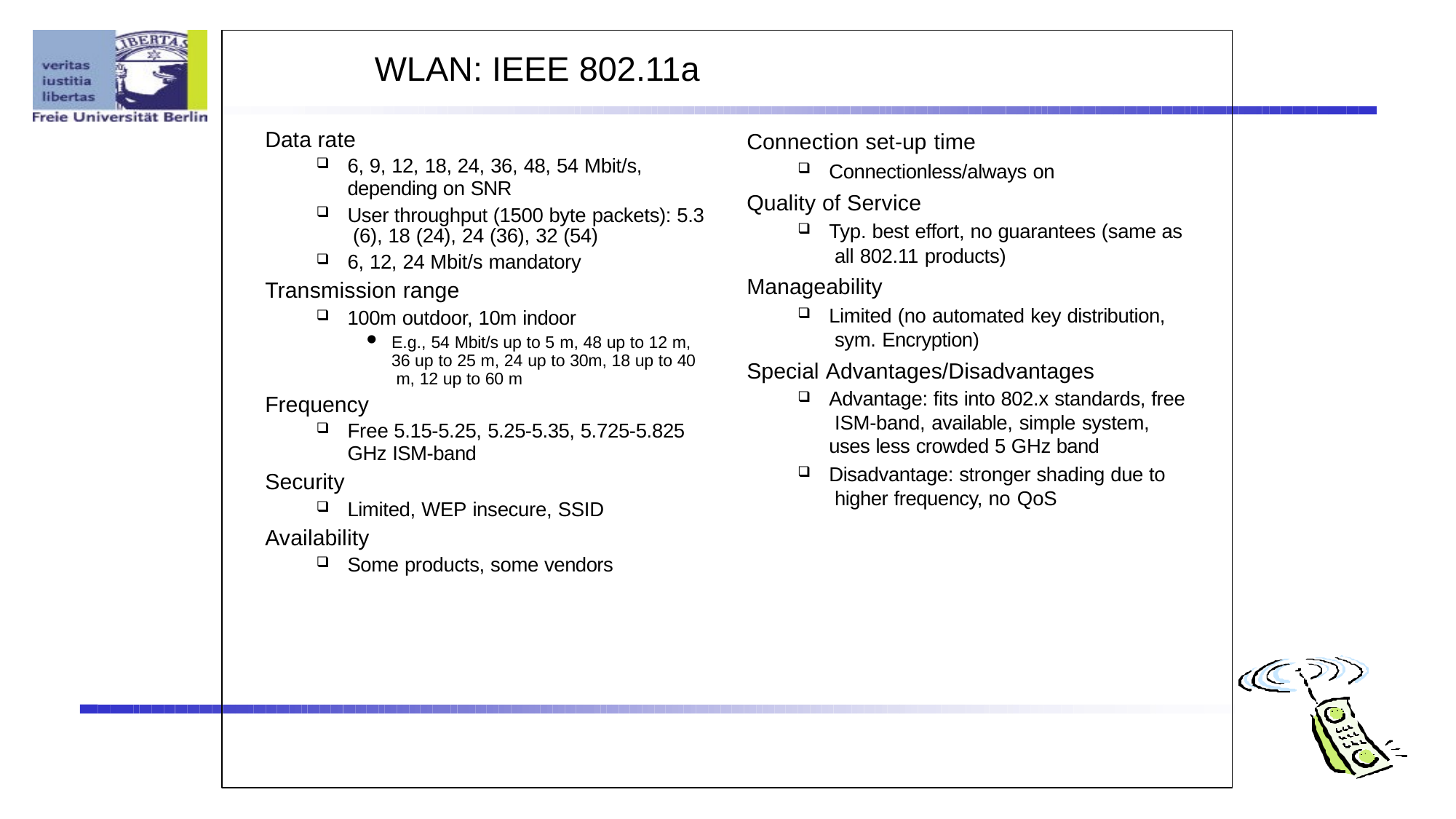

# WLAN: IEEE 802.11a
Connection set-up time
Connectionless/always on
Quality of Service
Typ. best effort, no guarantees (same as  all 802.11 products)
Manageability
Limited (no automated key distribution,  sym. Encryption)
Special Advantages/Disadvantages
Advantage: fits into 802.x standards, free  ISM-band, available, simple system,  uses less crowded 5 GHz band
Disadvantage: stronger shading due to  higher frequency, no QoS
Data rate
6, 9, 12, 18, 24, 36, 48, 54 Mbit/s,
depending on SNR
User throughput (1500 byte packets): 5.3  (6), 18 (24), 24 (36), 32 (54)
6, 12, 24 Mbit/s mandatory
Transmission range
100m outdoor, 10m indoor
E.g., 54 Mbit/s up to 5 m, 48 up to 12 m,  36 up to 25 m, 24 up to 30m, 18 up to 40  m, 12 up to 60 m
Frequency
Free 5.15-5.25, 5.25-5.35, 5.725-5.825
GHz ISM-band
Security
Limited, WEP insecure, SSID
Availability
Some products, some vendors